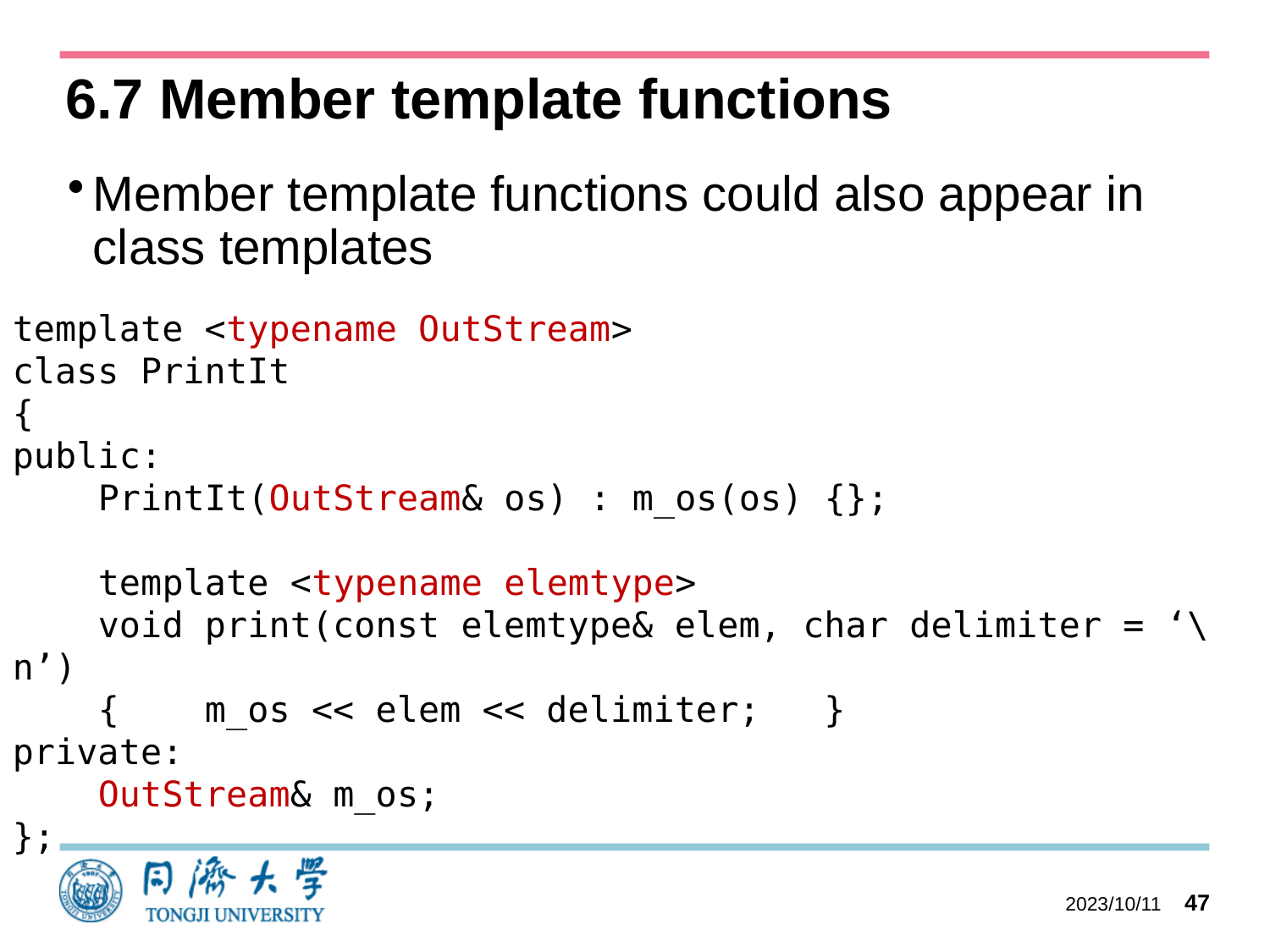

# 6.7 Member template functions
Member template functions could also appear in class templates
template <typename OutStream>
class PrintIt
{
public:
    PrintIt(OutStream& os) : m_os(os) {};

    template <typename elemtype>
    void print(const elemtype& elem, char delimiter = ‘\n’)
    {    m_os << elem << delimiter;   }
private:
    OutStream& m_os;
};
2023/10/11
47